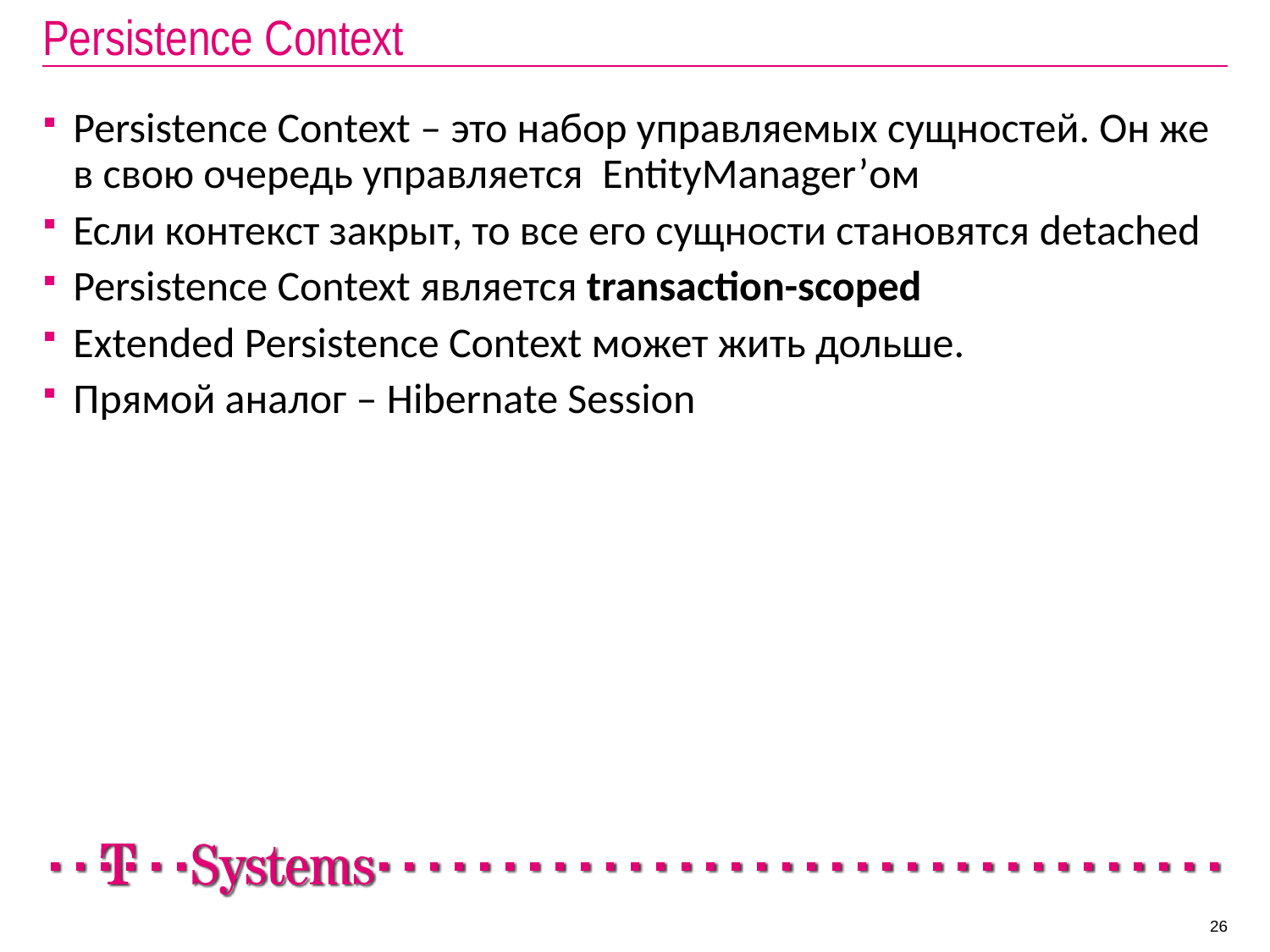

# Persistence Context
Persistence Context – это набор управляемых сущностей. Он же в свою очередь управляется  EntityManager’ом
Если контекст закрыт, то все его сущности становятся detached
Persistence Context является transaction-scoped
Extended Persistence Context может жить дольше.
Прямой аналог – Hibernate Session

26